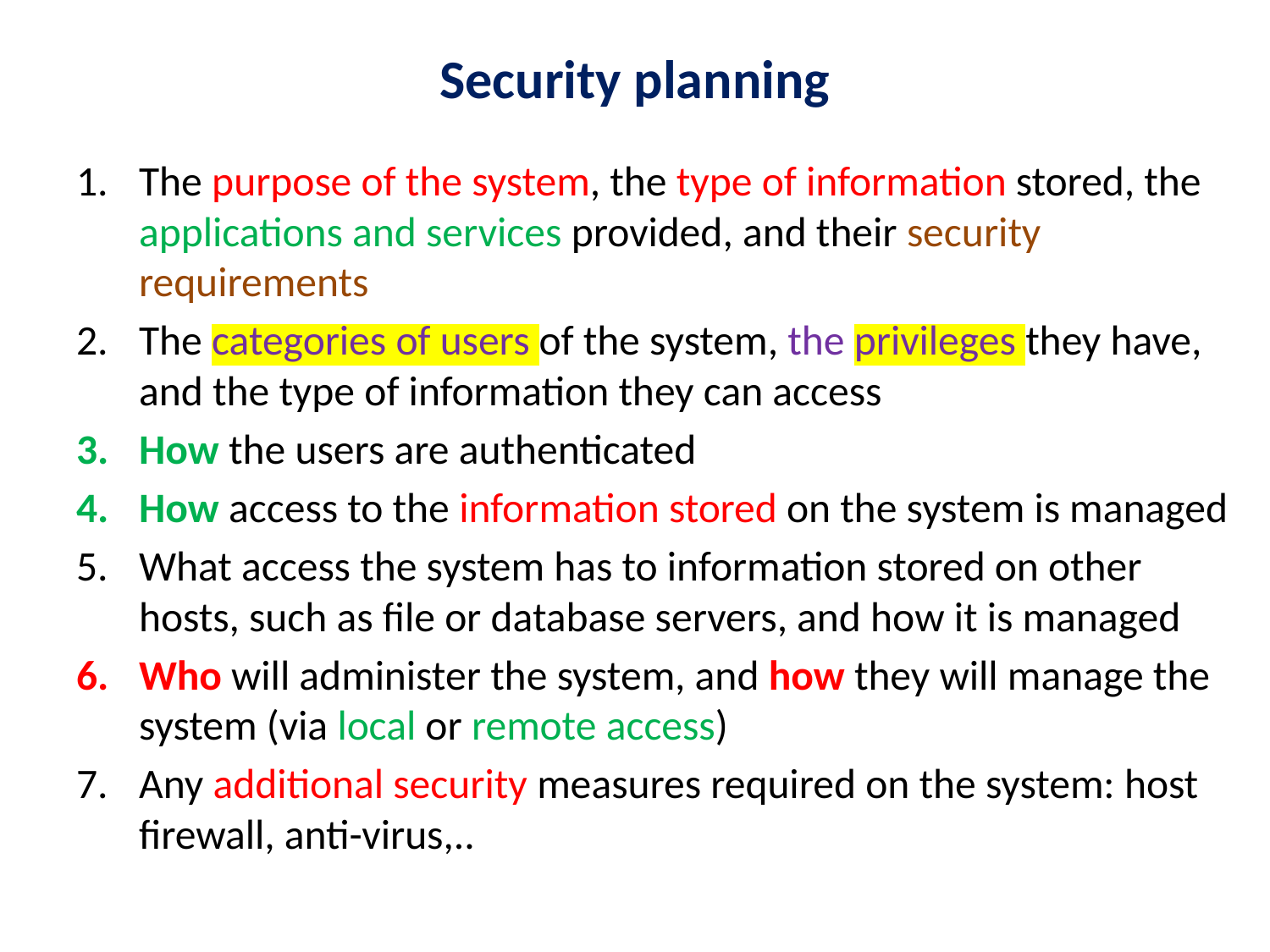

# Security planning
The purpose of the system, the type of information stored, the applications and services provided, and their security requirements
The categories of users of the system, the privileges they have, and the type of information they can access
How the users are authenticated
How access to the information stored on the system is managed
What access the system has to information stored on other hosts, such as file or database servers, and how it is managed
Who will administer the system, and how they will manage the system (via local or remote access)
Any additional security measures required on the system: host firewall, anti-virus,..